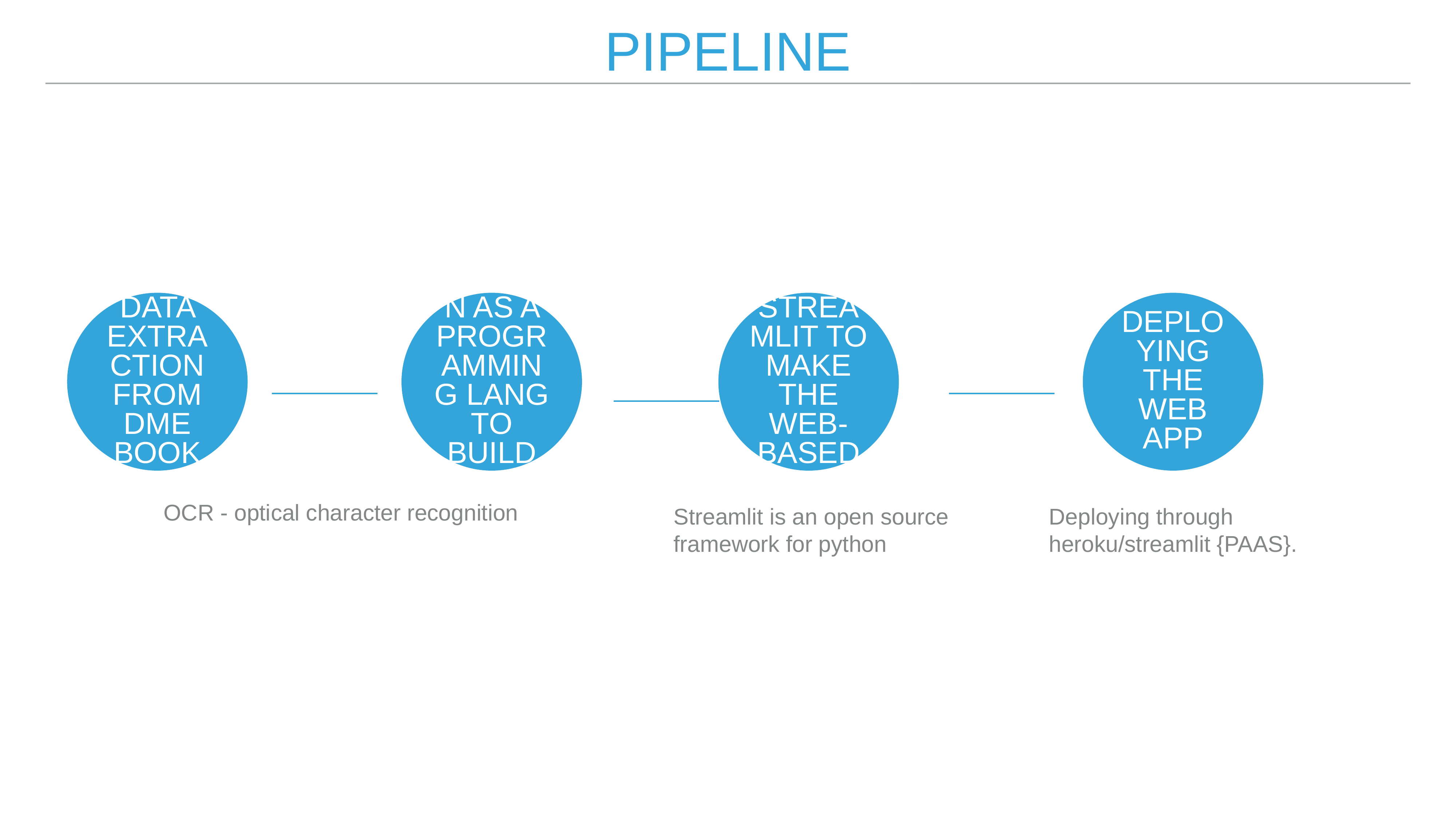

# Pipeline
Data Extraction from DME Book
Python as a programming Lang to build Logic.
Using Streamlit to make the web-based Soft.
Deploying the web app

OCR - optical character recognition
Streamlit is an open source framework for python
Deploying through heroku/streamlit {PAAS}.